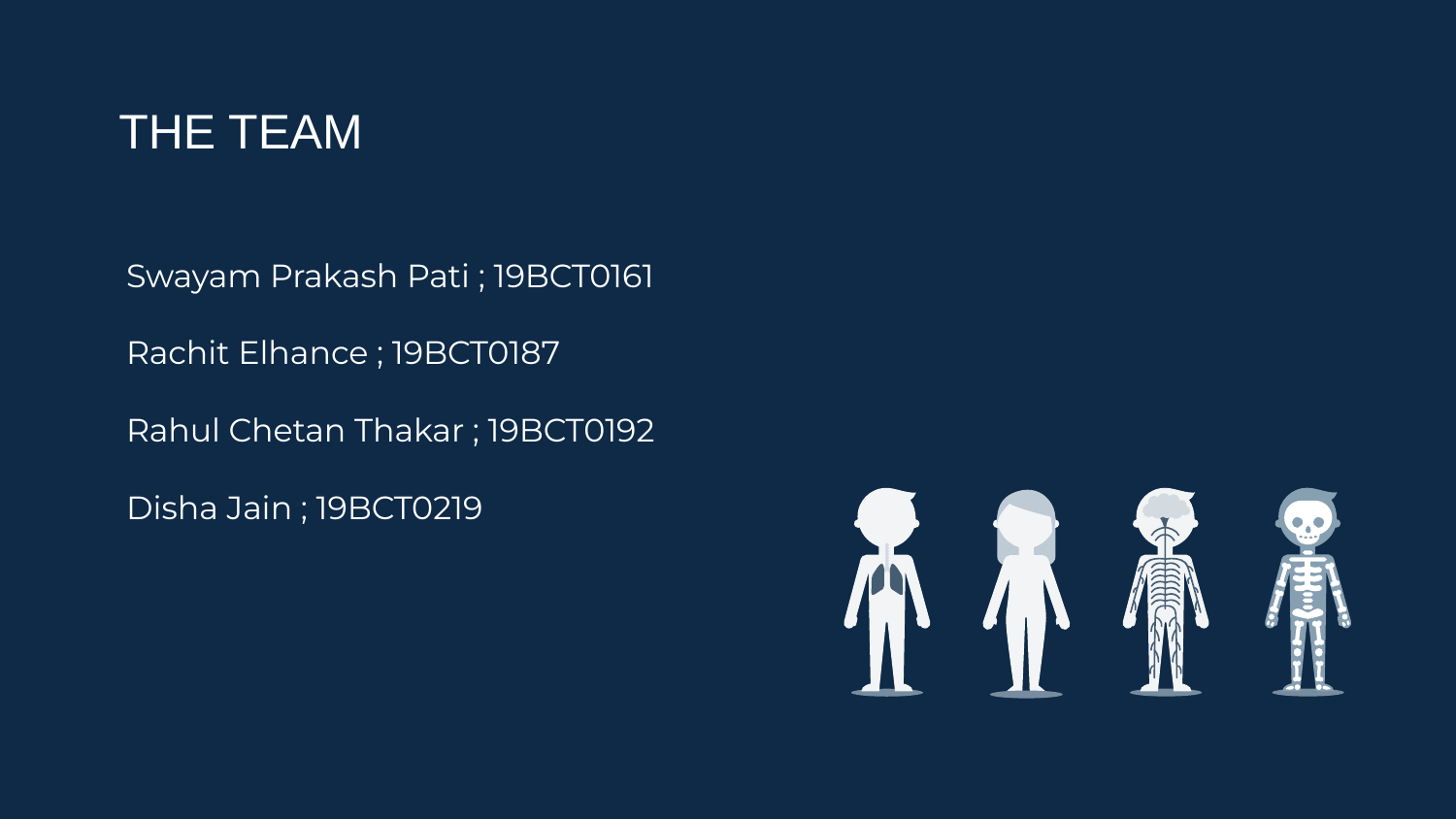

THE TEAM
Swayam Prakash Pati ; 19BCT0161

Rachit Elhance ; 19BCT0187

Rahul Chetan Thakar ; 19BCT0192

Disha Jain ; 19BCT0219